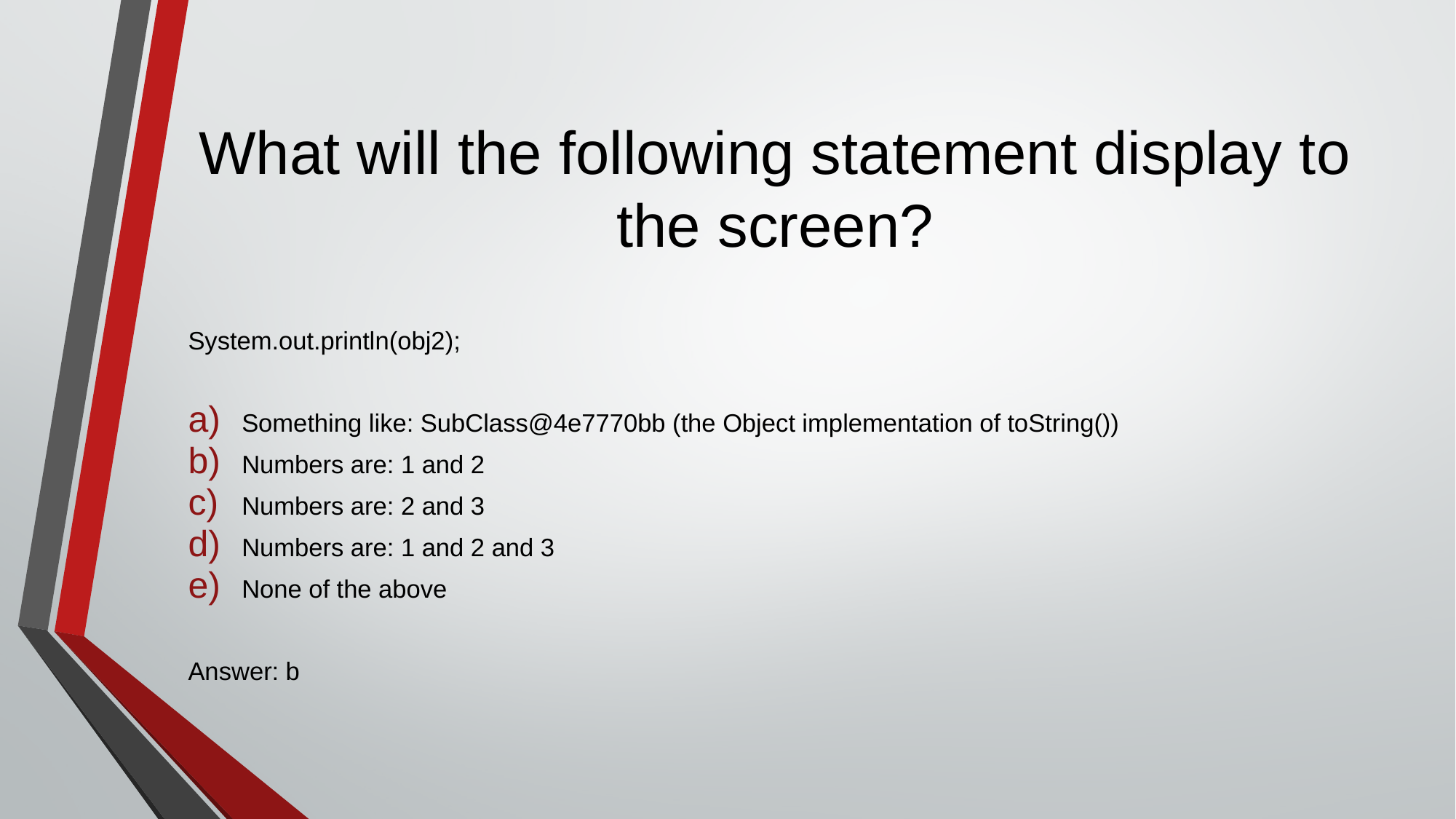

# What will the following statement display to the screen?
System.out.println(obj2);

Something like: SubClass@4e7770bb (the Object implementation of toString())
Numbers are: 1 and 2
Numbers are: 2 and 3
Numbers are: 1 and 2 and 3
None of the above

Answer: b